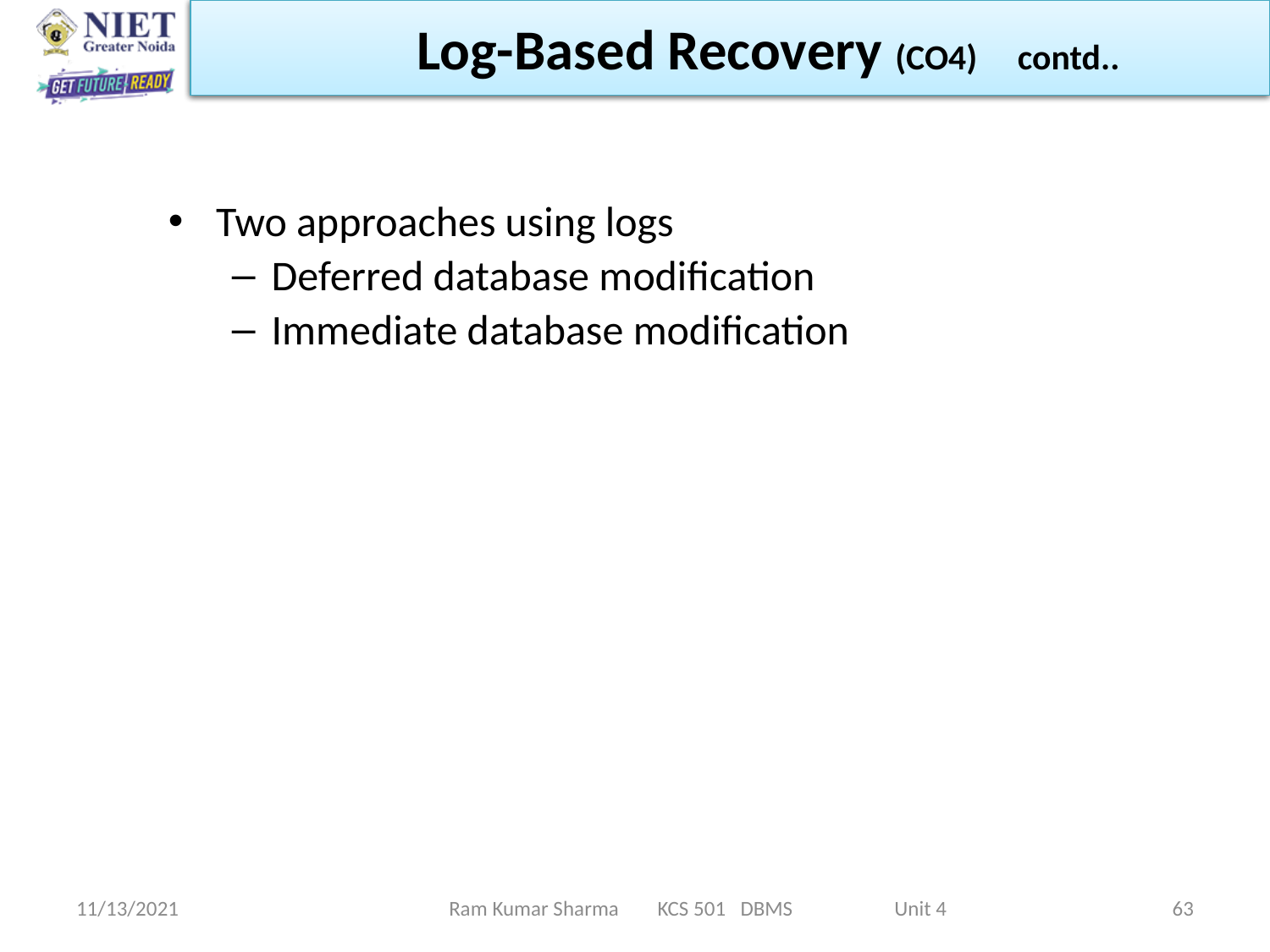

Log-Based Recovery (CO4)     contd..
Two approaches using logs
Deferred database modification
Immediate database modification
11/13/2021
Ram Kumar Sharma        KCS 501   DBMS                     Unit 4
63